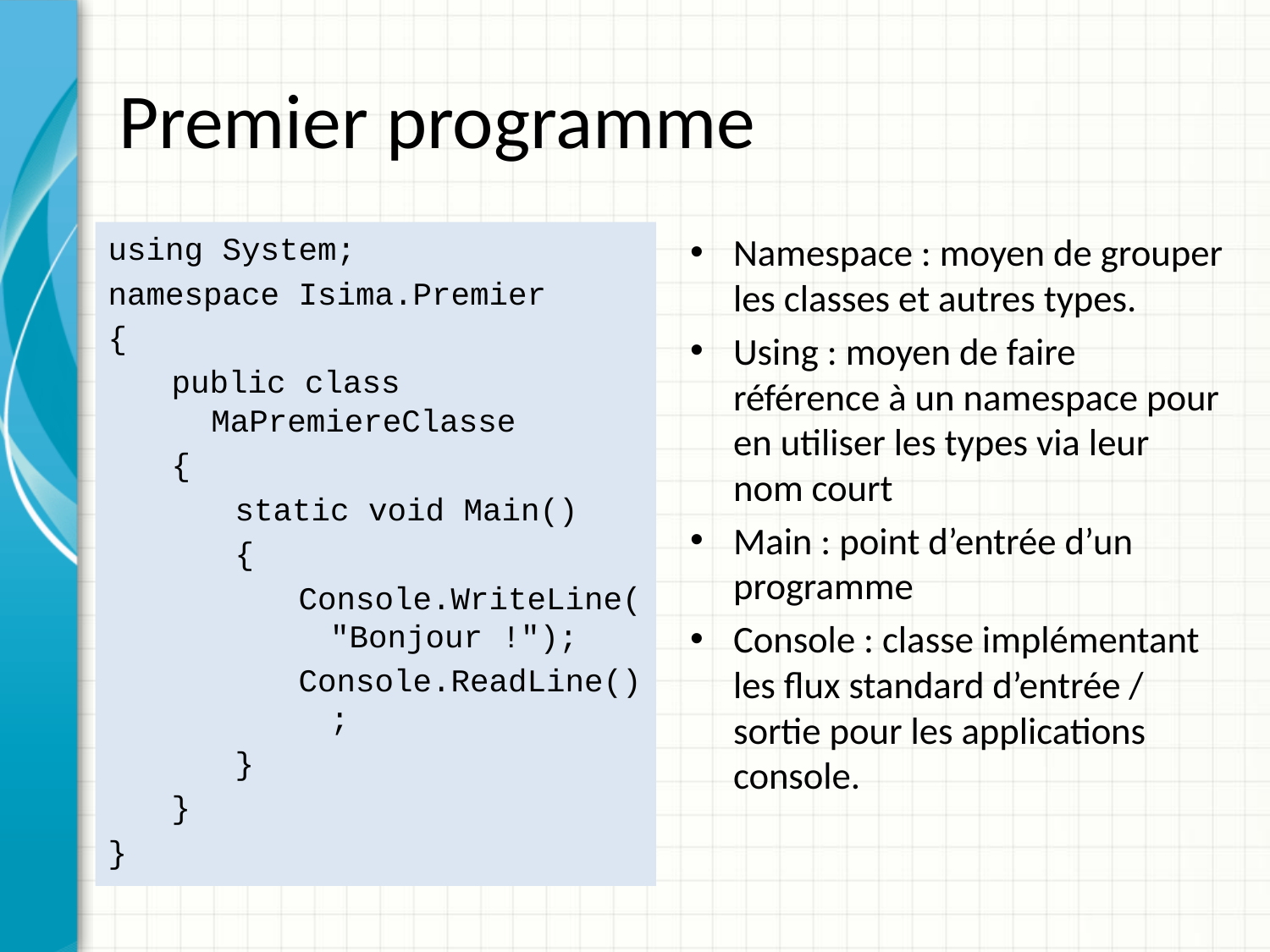

# Premier programme
using System;
namespace Isima.Premier
{
public class MaPremiereClasse
{
static void Main()
{
Console.WriteLine("Bonjour !");
Console.ReadLine();
}
}
}
Namespace : moyen de grouper les classes et autres types.
Using : moyen de faire référence à un namespace pour en utiliser les types via leur nom court
Main : point d’entrée d’un programme
Console : classe implémentant les flux standard d’entrée / sortie pour les applications console.